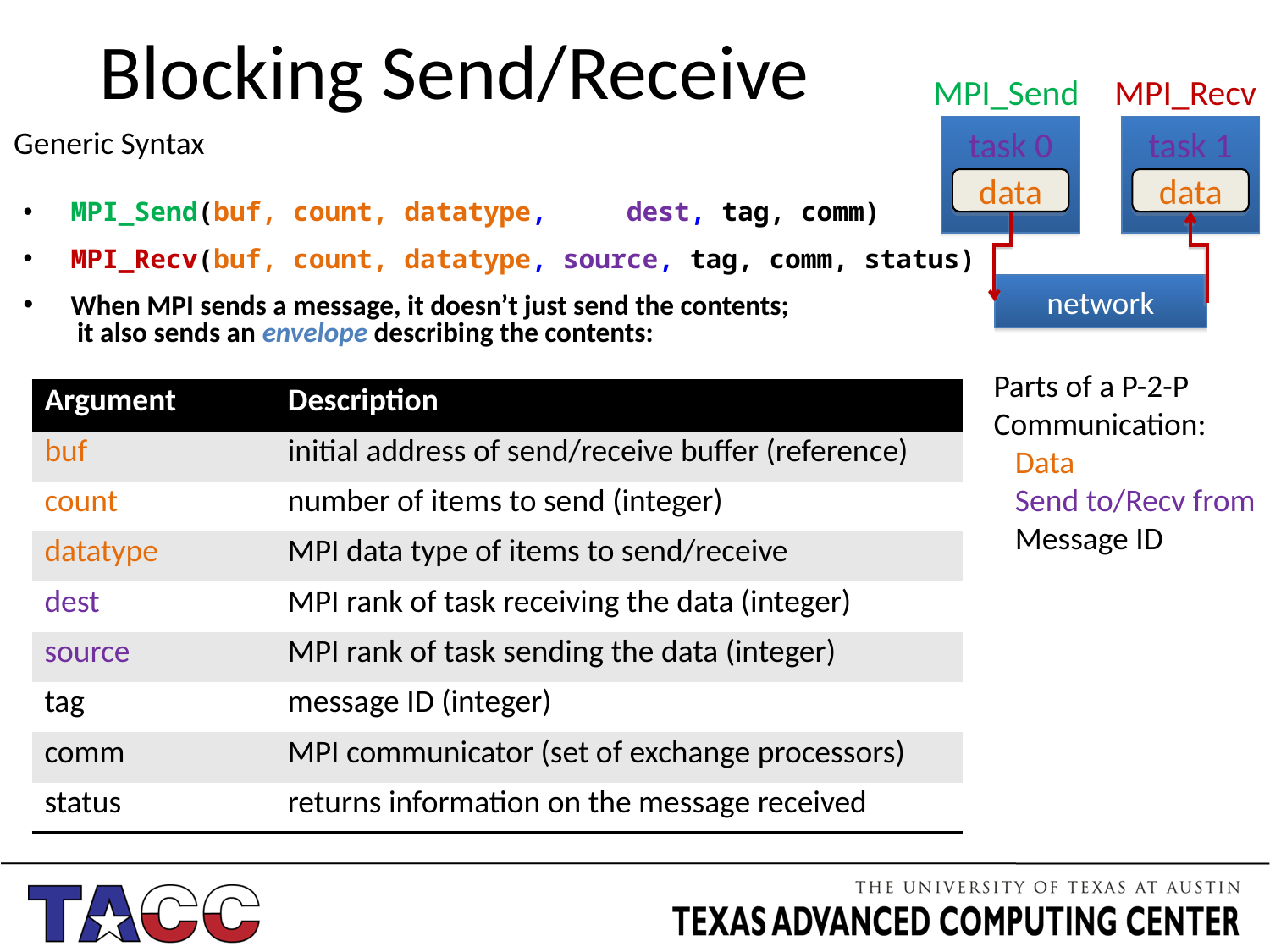

# Blocking Send/Receive
MPI_Send
MPI_Recv
task 0
data
task 1
data
data
data
network
Generic Syntax
MPI_Send(buf, count, datatype,     dest, tag, comm)
MPI_Recv(buf, count, datatype, source, tag, comm, status)
When MPI sends a message, it doesn’t just send the contents;
 it also sends an envelope describing the contents:

Parts of a P-2-P
Communication:
   Data
   Send to/Recv from
   Message ID
| Argument | Description |
| --- | --- |
| buf | initial address of send/receive buffer (reference) |
| count | number of items to send (integer) |
| datatype | MPI data type of items to send/receive |
| dest | MPI rank of task receiving the data (integer) |
| source | MPI rank of task sending the data (integer) |
| tag | message ID (integer) |
| comm | MPI communicator (set of exchange processors) |
| status | returns information on the message received |